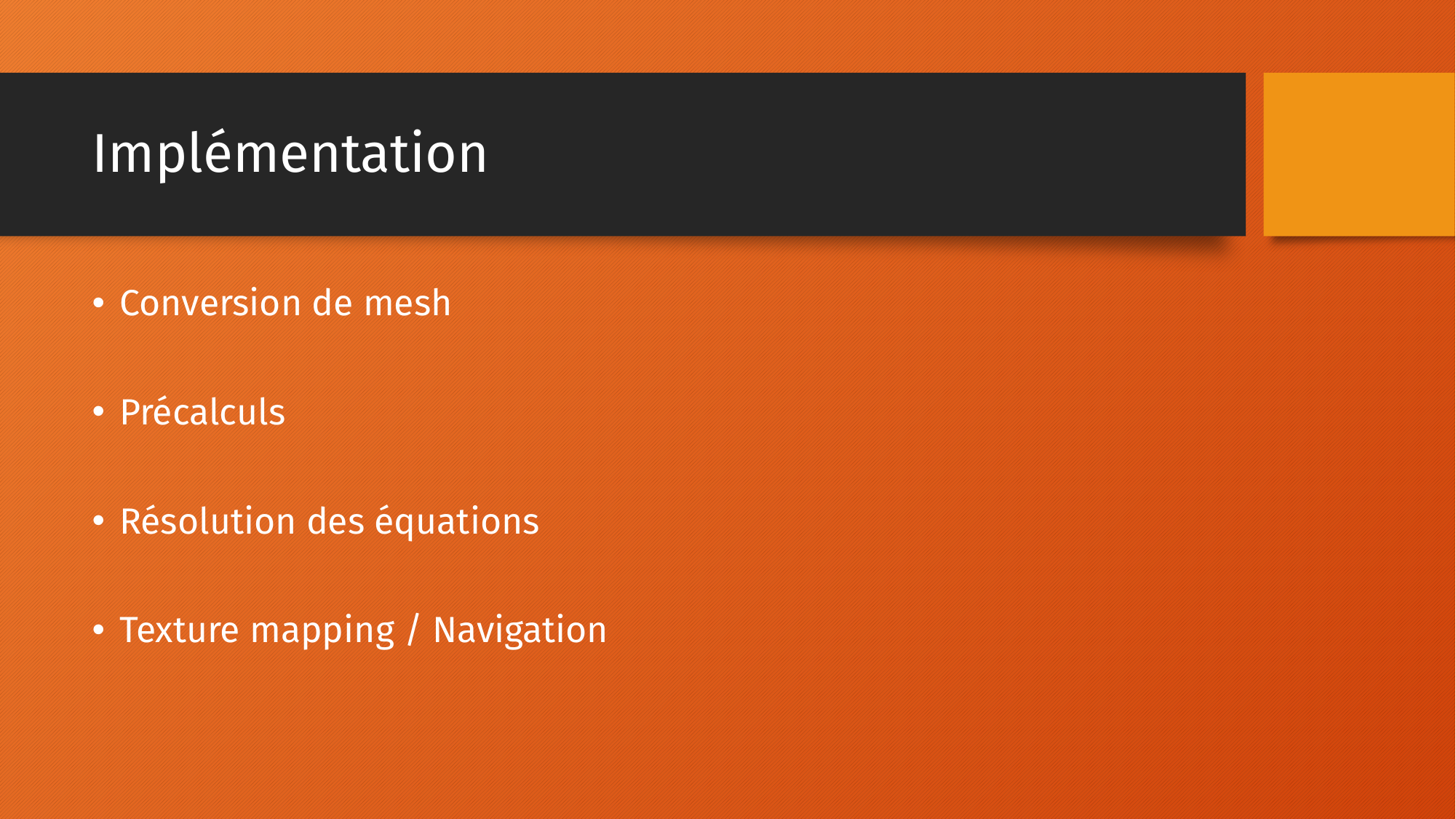

# Implémentation
Conversion de mesh

Précalculs

Résolution des équations

Texture mapping / Navigation